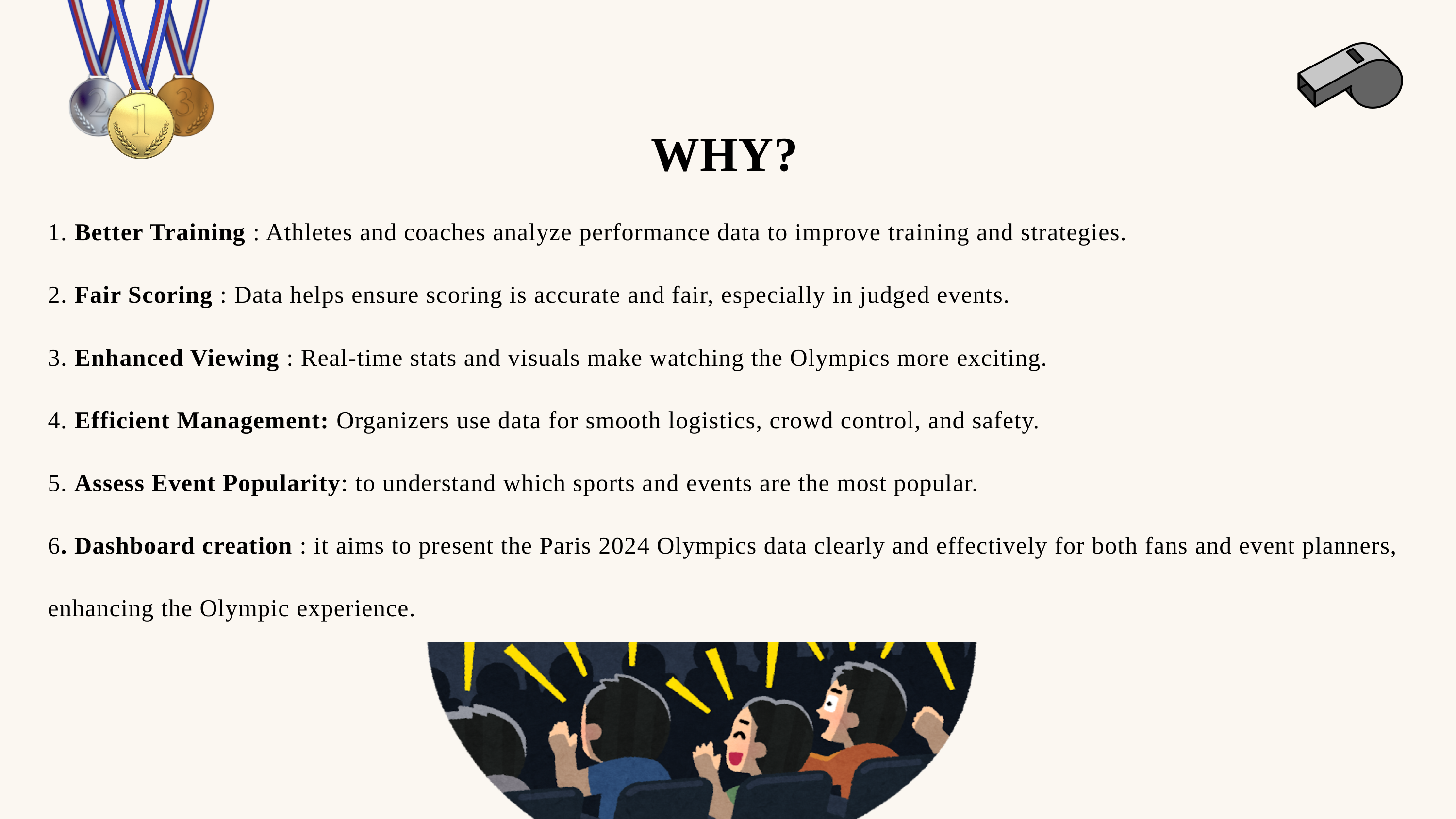

WHY?
1. Better Training : Athletes and coaches analyze performance data to improve training and strategies.
2. Fair Scoring : Data helps ensure scoring is accurate and fair, especially in judged events.
3. Enhanced Viewing : Real-time stats and visuals make watching the Olympics more exciting.
4. Efficient Management: Organizers use data for smooth logistics, crowd control, and safety.
5. Assess Event Popularity: to understand which sports and events are the most popular.
6. Dashboard creation : it aims to present the Paris 2024 Olympics data clearly and effectively for both fans and event planners, enhancing the Olympic experience.